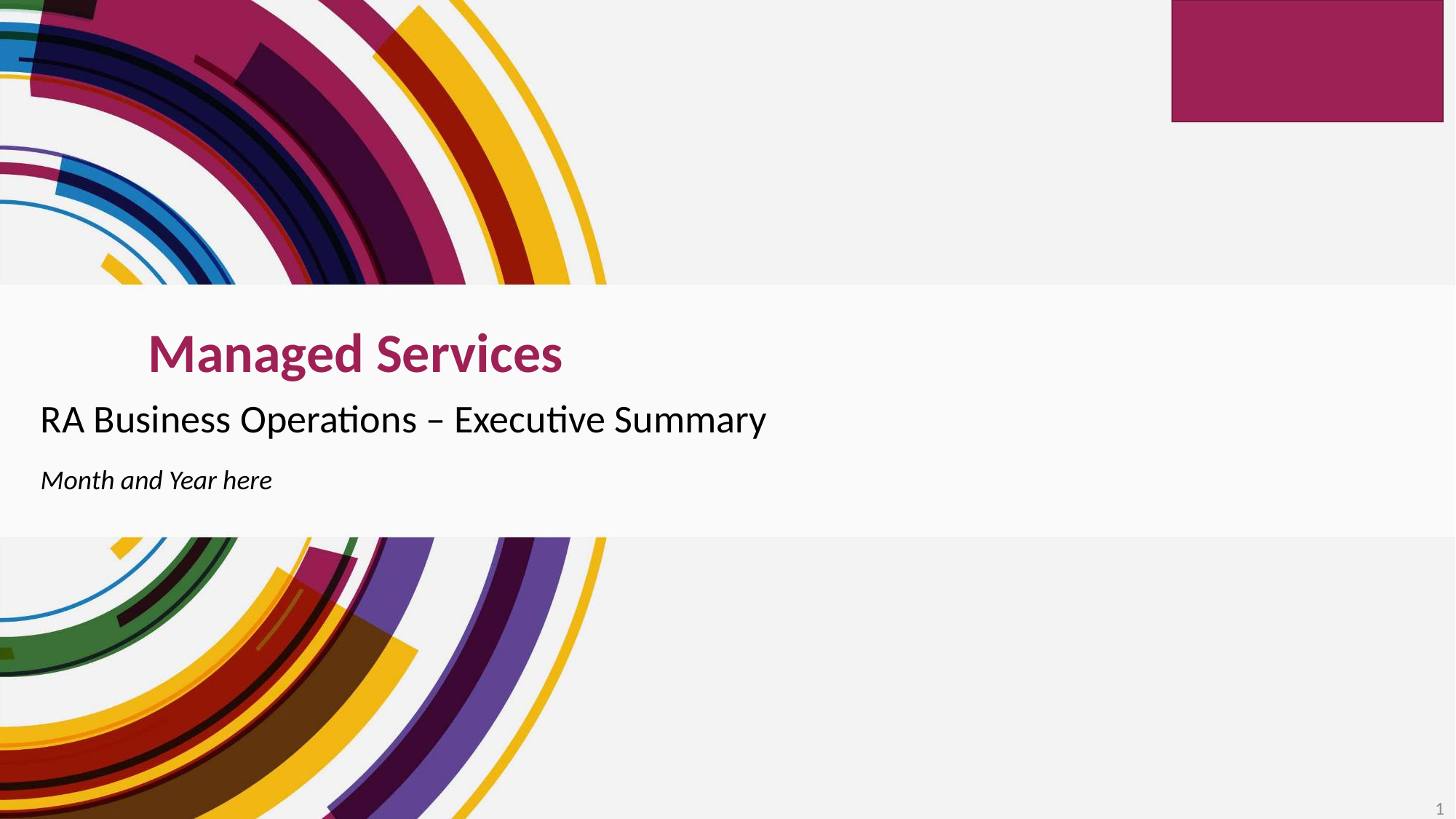

# Managed Services
RA Business Operations – Executive Summary
Month and Year here
1